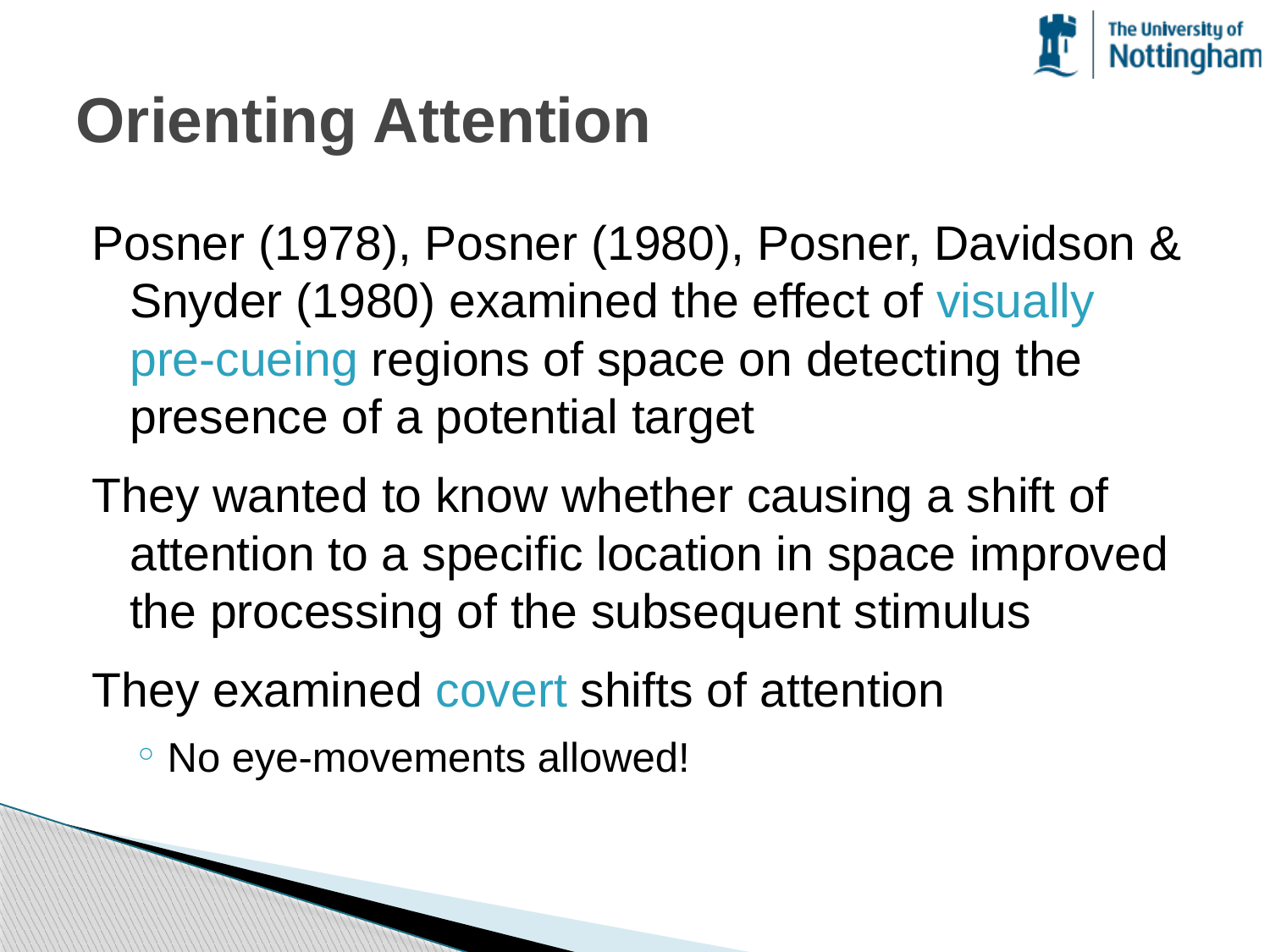

# Orienting Attention
Posner (1978), Posner (1980), Posner, Davidson & Snyder (1980) examined the effect of visually pre-cueing regions of space on detecting the presence of a potential target
They wanted to know whether causing a shift of attention to a specific location in space improved the processing of the subsequent stimulus
They examined covert shifts of attention
No eye-movements allowed!